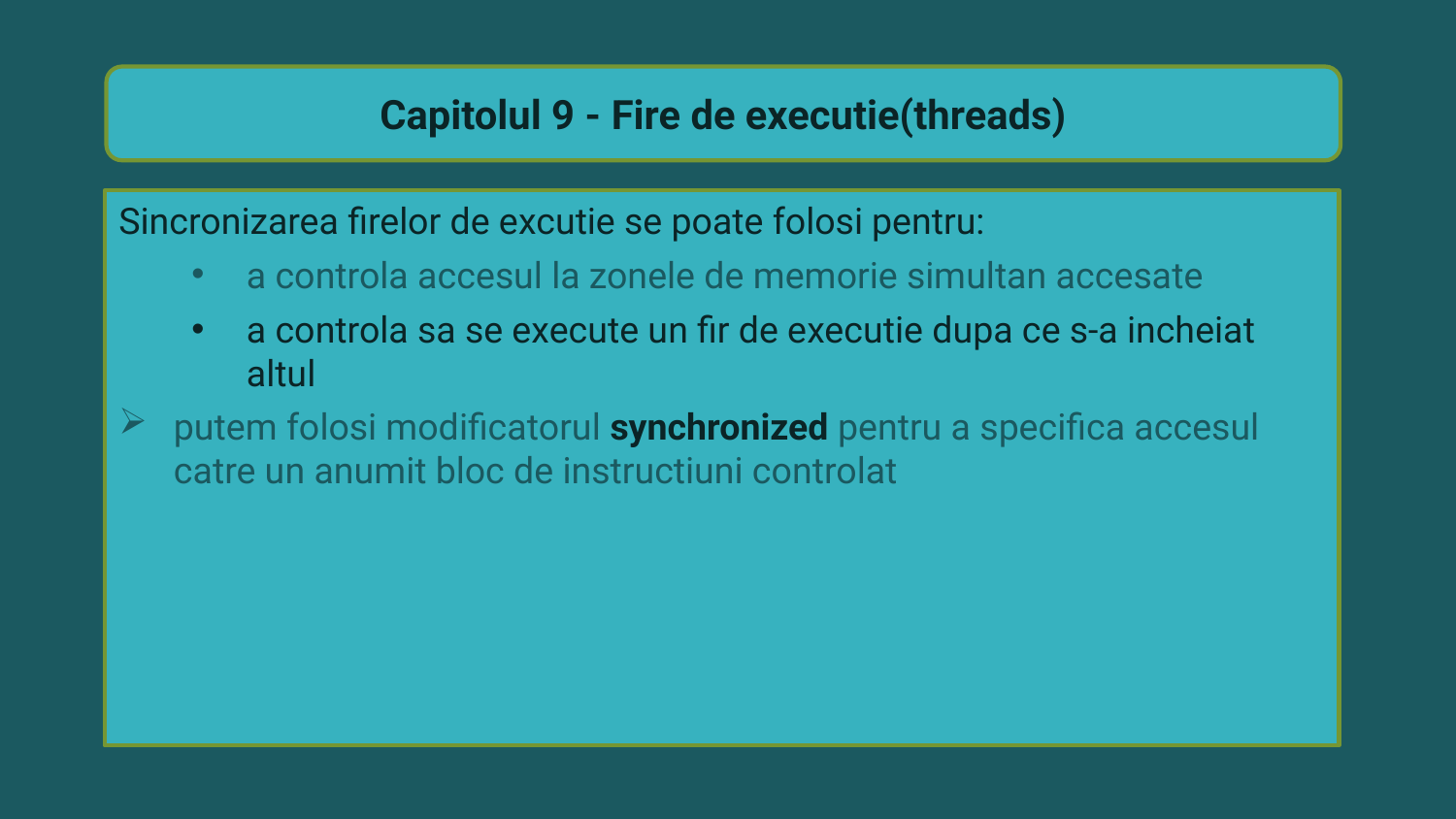

Capitolul 9 - Fire de executie(threads)
Sincronizarea firelor de excutie se poate folosi pentru:
a controla accesul la zonele de memorie simultan accesate
a controla sa se execute un fir de executie dupa ce s-a incheiat altul
putem folosi modificatorul synchronized pentru a specifica accesul catre un anumit bloc de instructiuni controlat